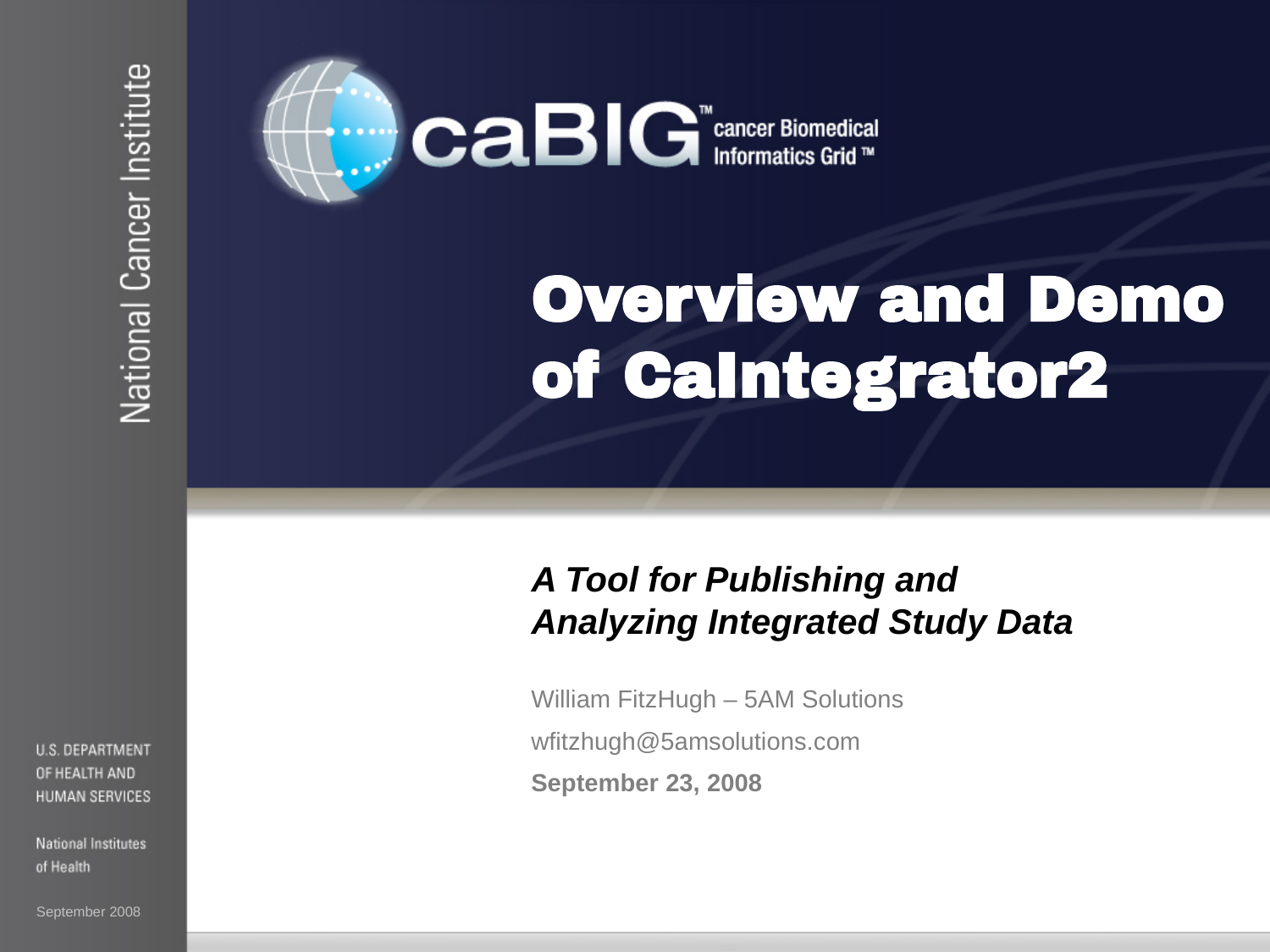

# Overview and Demo of CaIntegrator2
A Tool for Publishing and Analyzing Integrated Study Data
William FitzHugh – 5AM Solutions
wfitzhugh@5amsolutions.com
September 23, 2008